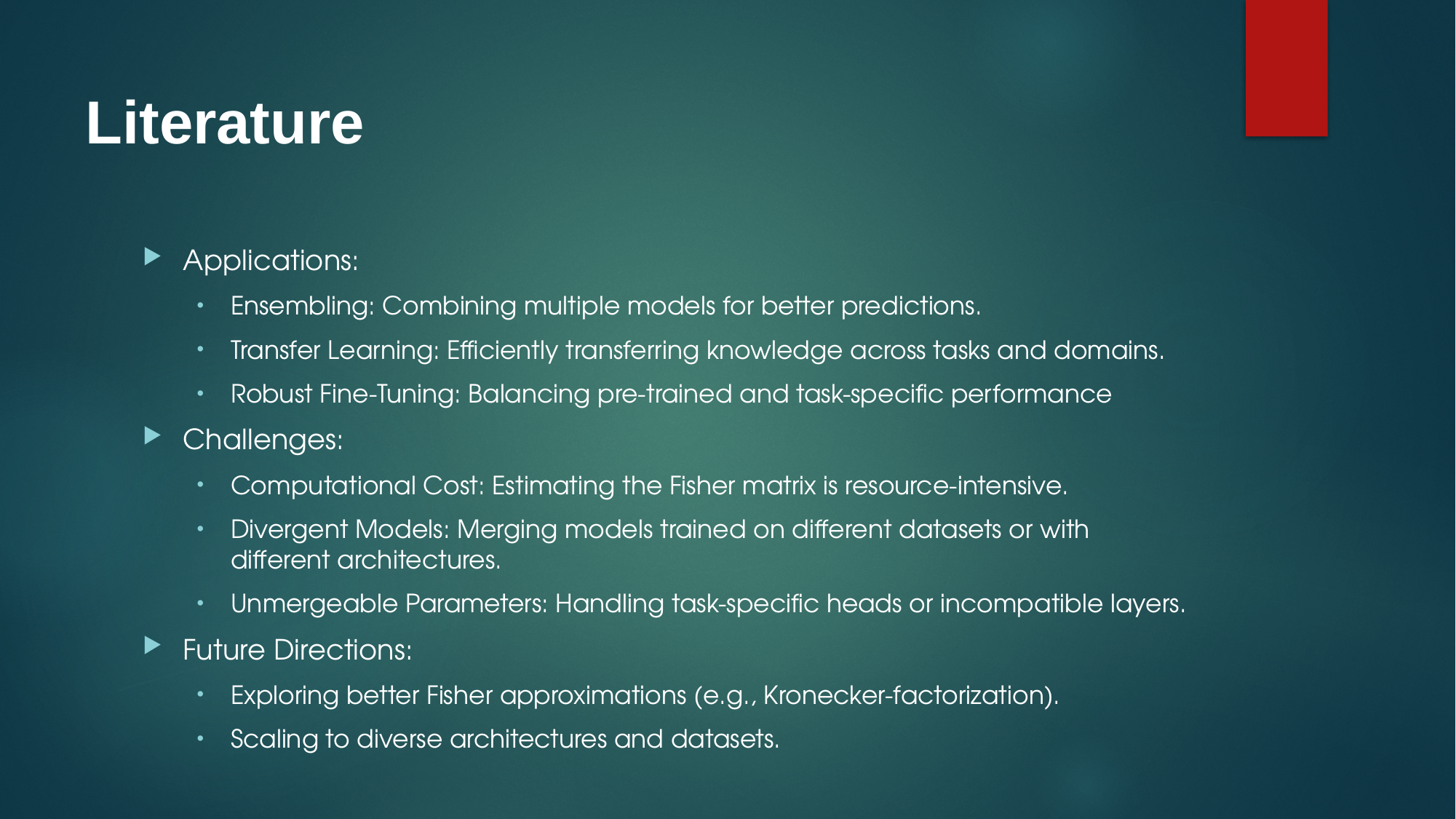

# Literature
Applications:
Ensembling: Combining multiple models for better predictions.
Transfer Learning: Efficiently transferring knowledge across tasks and domains.
Robust Fine-Tuning: Balancing pre-trained and task-specific performance
Challenges:
Computational Cost: Estimating the Fisher matrix is resource-intensive.
Divergent Models: Merging models trained on different datasets or with different architectures.
Unmergeable Parameters: Handling task-specific heads or incompatible layers.
Future Directions:
Exploring better Fisher approximations (e.g., Kronecker-factorization).
Scaling to diverse architectures and datasets.